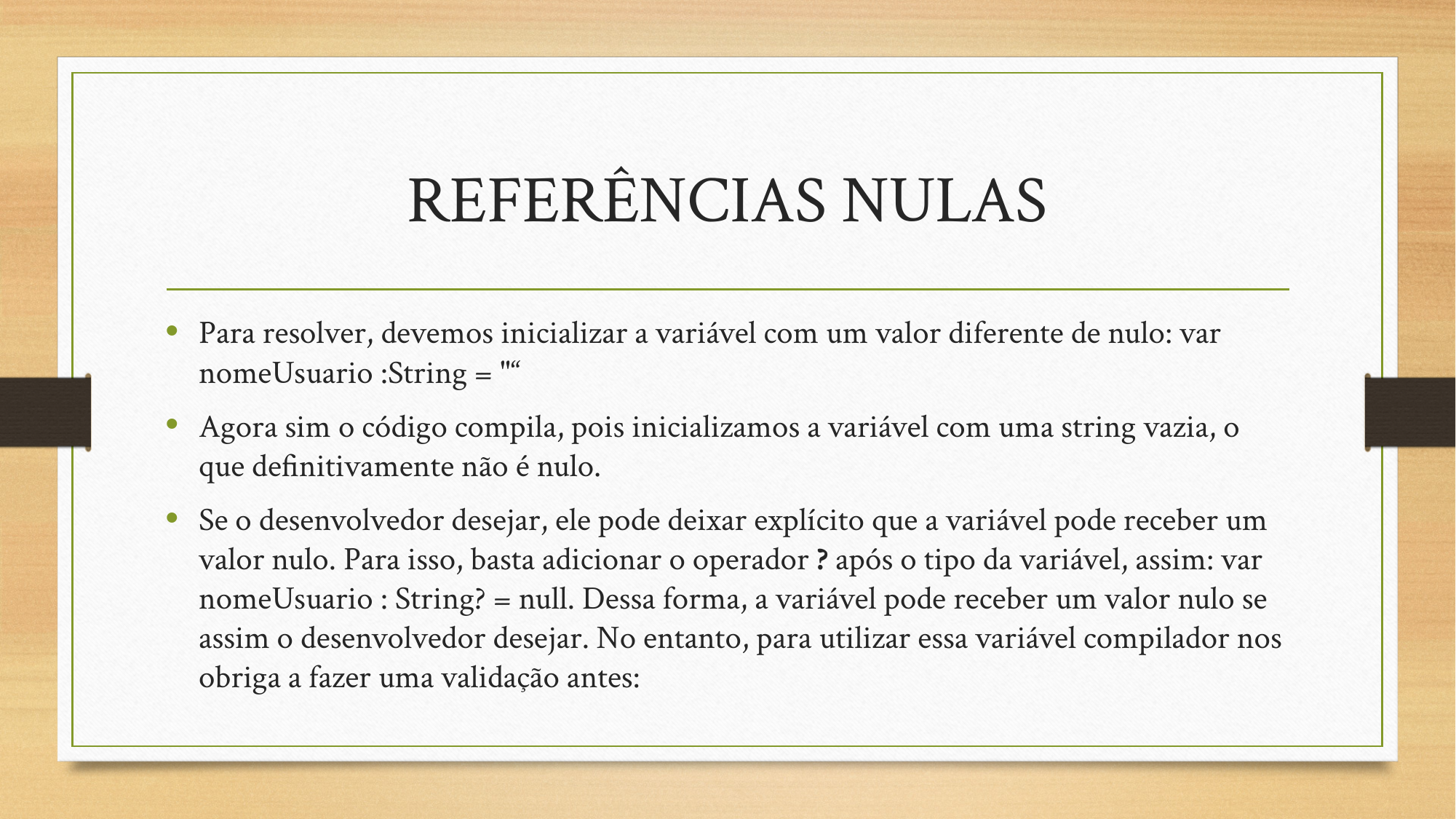

# REFERÊNCIAS NULAS
Para resolver, devemos inicializar a variável com um valor diferente de nulo: var nomeUsuario :String = "“
Agora sim o código compila, pois inicializamos a variável com uma string vazia, o que definitivamente não é nulo.
Se o desenvolvedor desejar, ele pode deixar explícito que a variável pode receber um valor nulo. Para isso, basta adicionar o operador ? após o tipo da variável, assim: var nomeUsuario : String? = null. Dessa forma, a variável pode receber um valor nulo se assim o desenvolvedor desejar. No entanto, para utilizar essa variável compilador nos obriga a fazer uma validação antes: